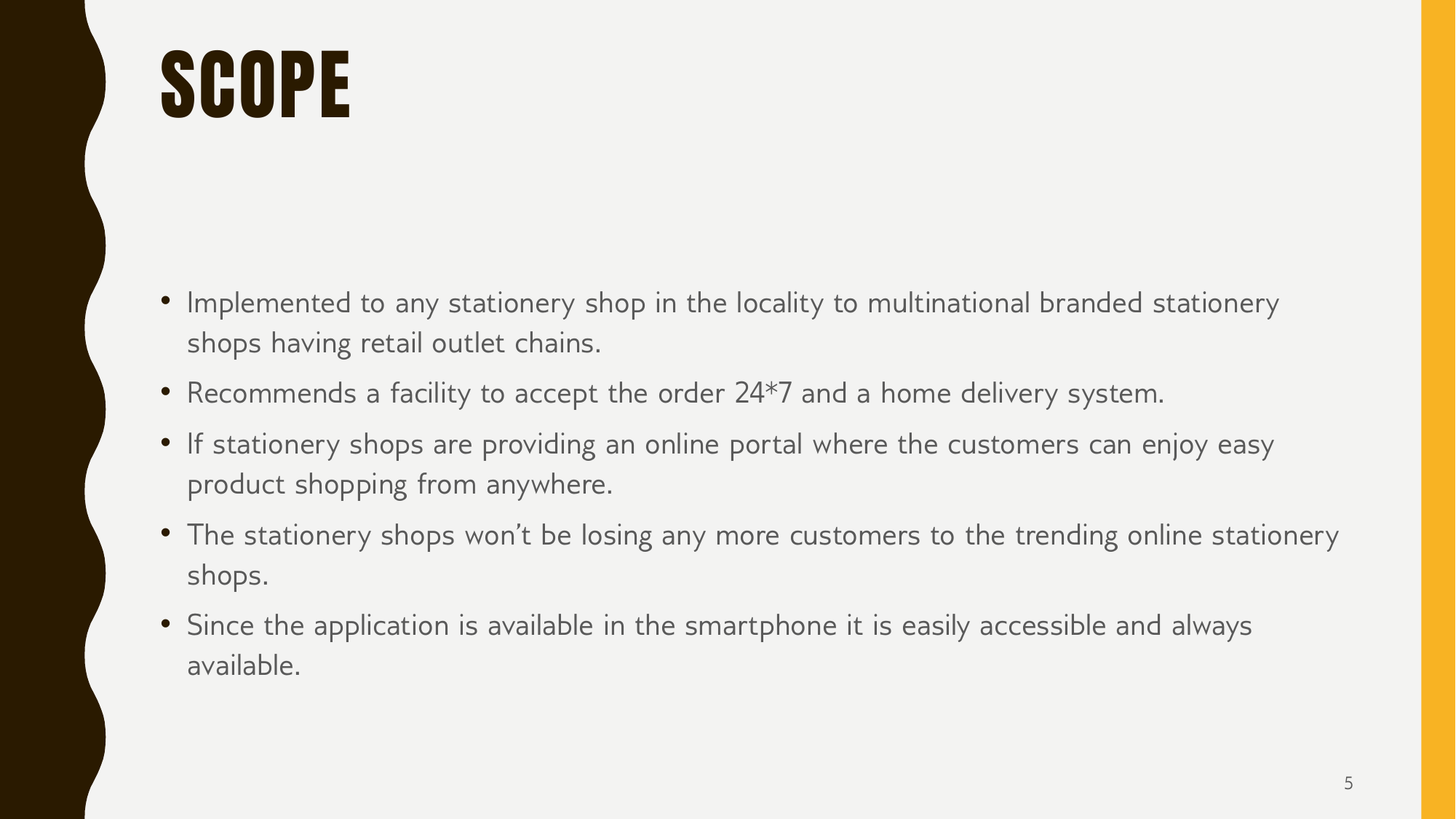

# scope
Implemented to any stationery shop in the locality to multinational branded stationery shops having retail outlet chains.
Recommends a facility to accept the order 24*7 and a home delivery system.
If stationery shops are providing an online portal where the customers can enjoy easy product shopping from anywhere.
The stationery shops won’t be losing any more customers to the trending online stationery shops.
Since the application is available in the smartphone it is easily accessible and always available.

5